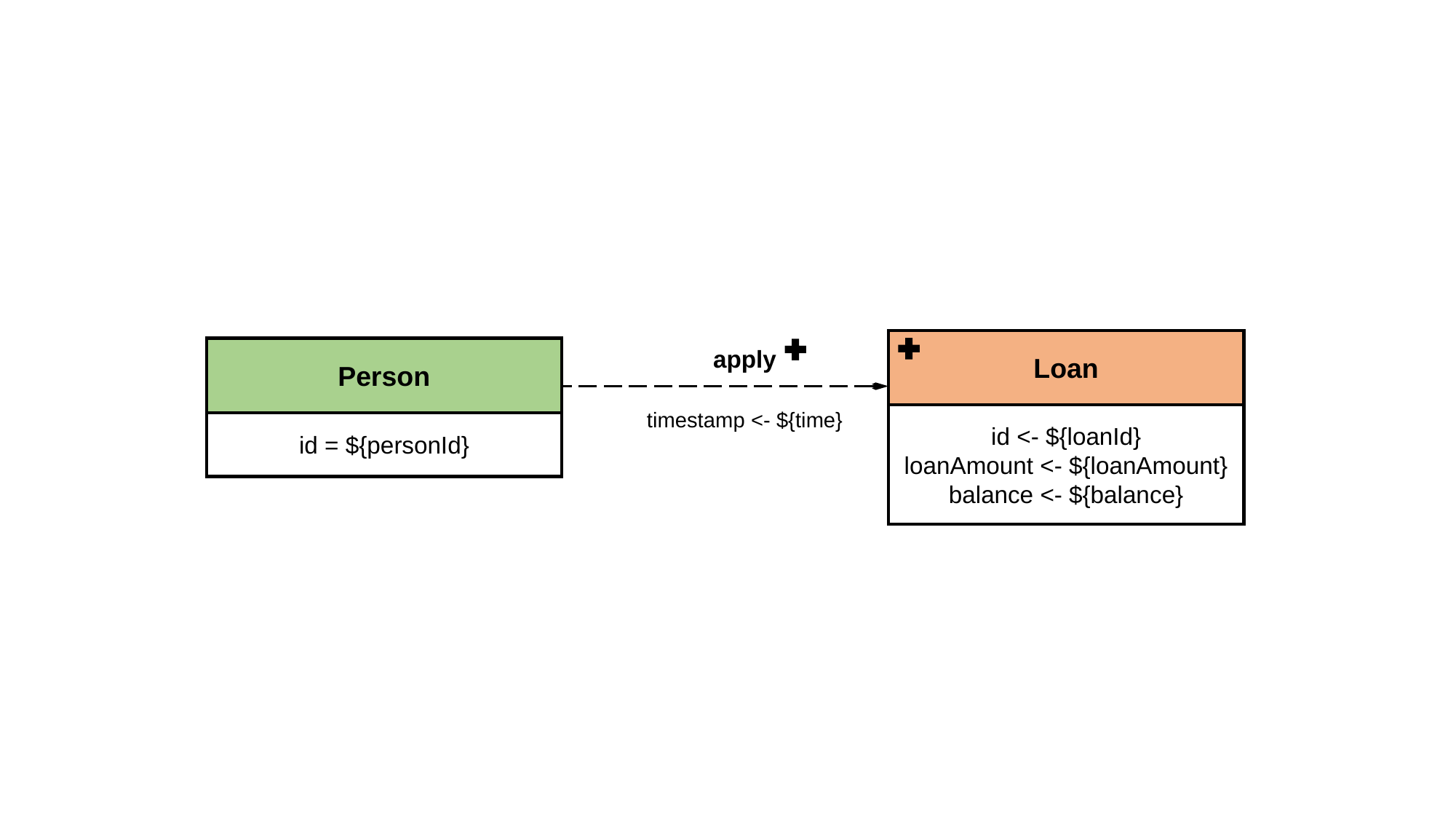

Loan

Person
id = ${personId}
apply

timestamp <- ${time}
id <- ${loanId}
loanAmount <- ${loanAmount}
balance <- ${balance}